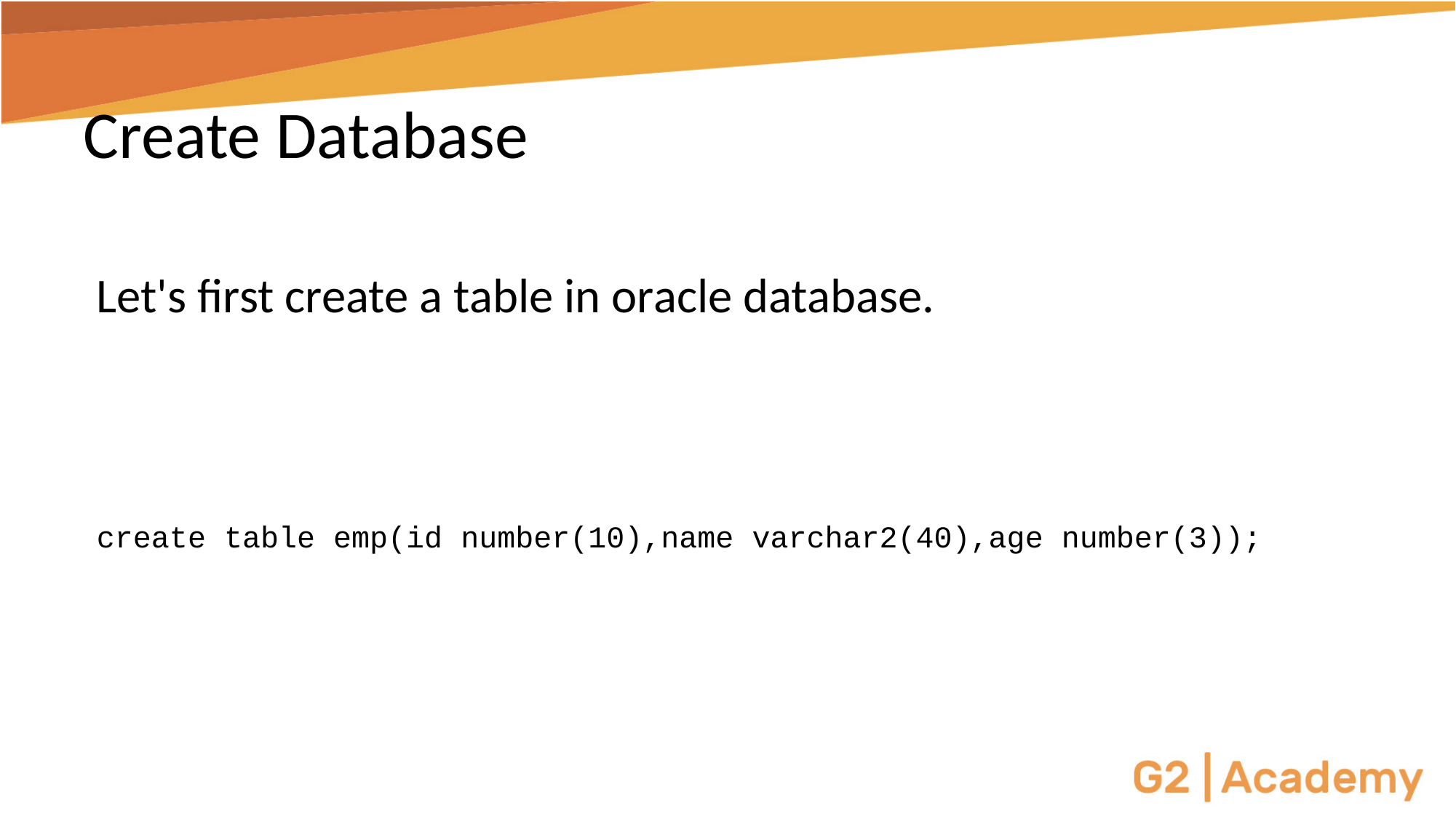

# Create Database
Let's first create a table in oracle database.

create table emp(id number(10),name varchar2(40),age number(3));